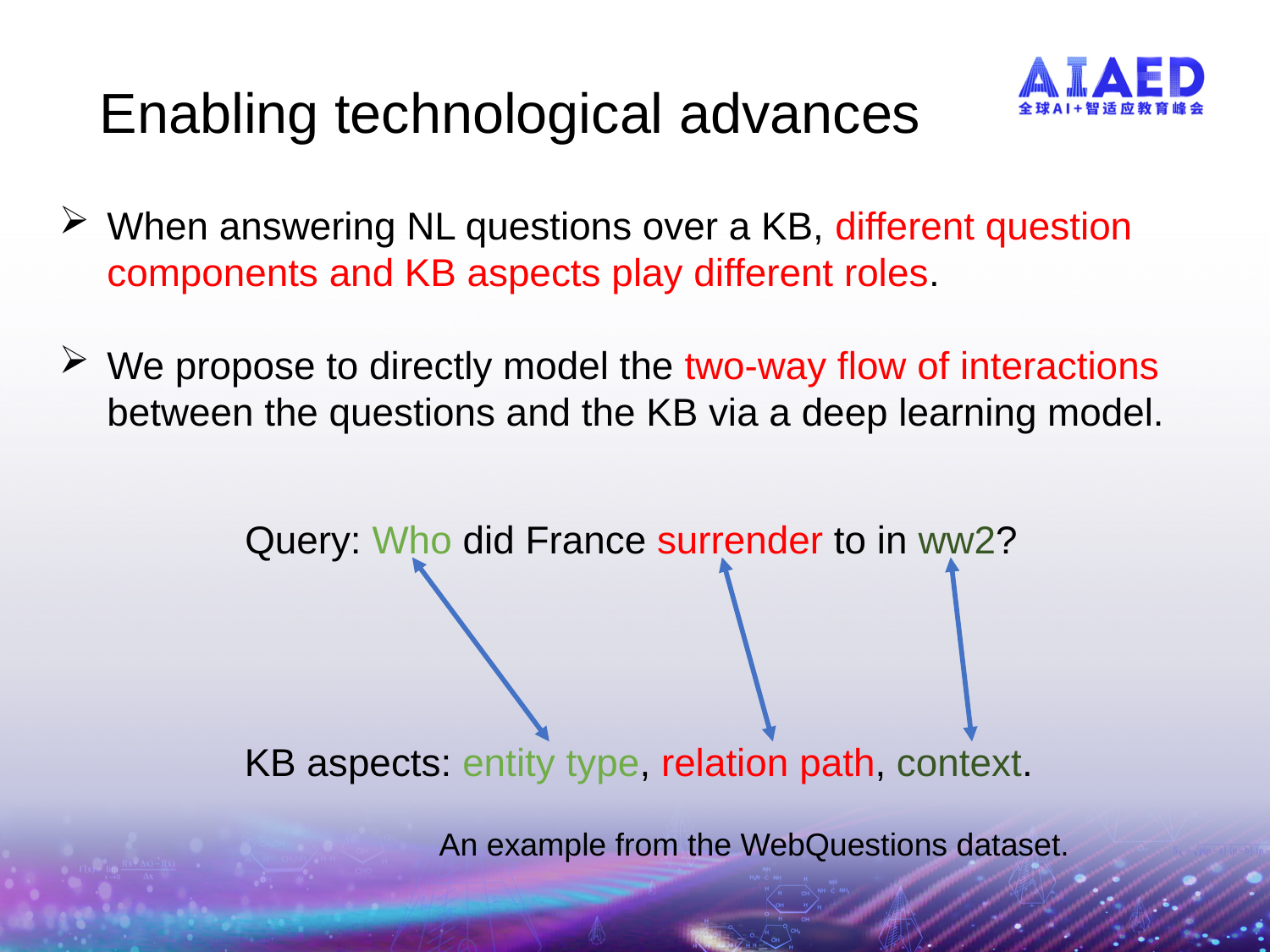

# Enabling technological advances
When answering NL questions over a KB, different question components and KB aspects play different roles.

We propose to directly model the two-way flow of interactions between the questions and the KB via a deep learning model.

Query: Who did France surrender to in ww2?
KB aspects: entity type, relation path, context.
An example from the WebQuestions dataset.